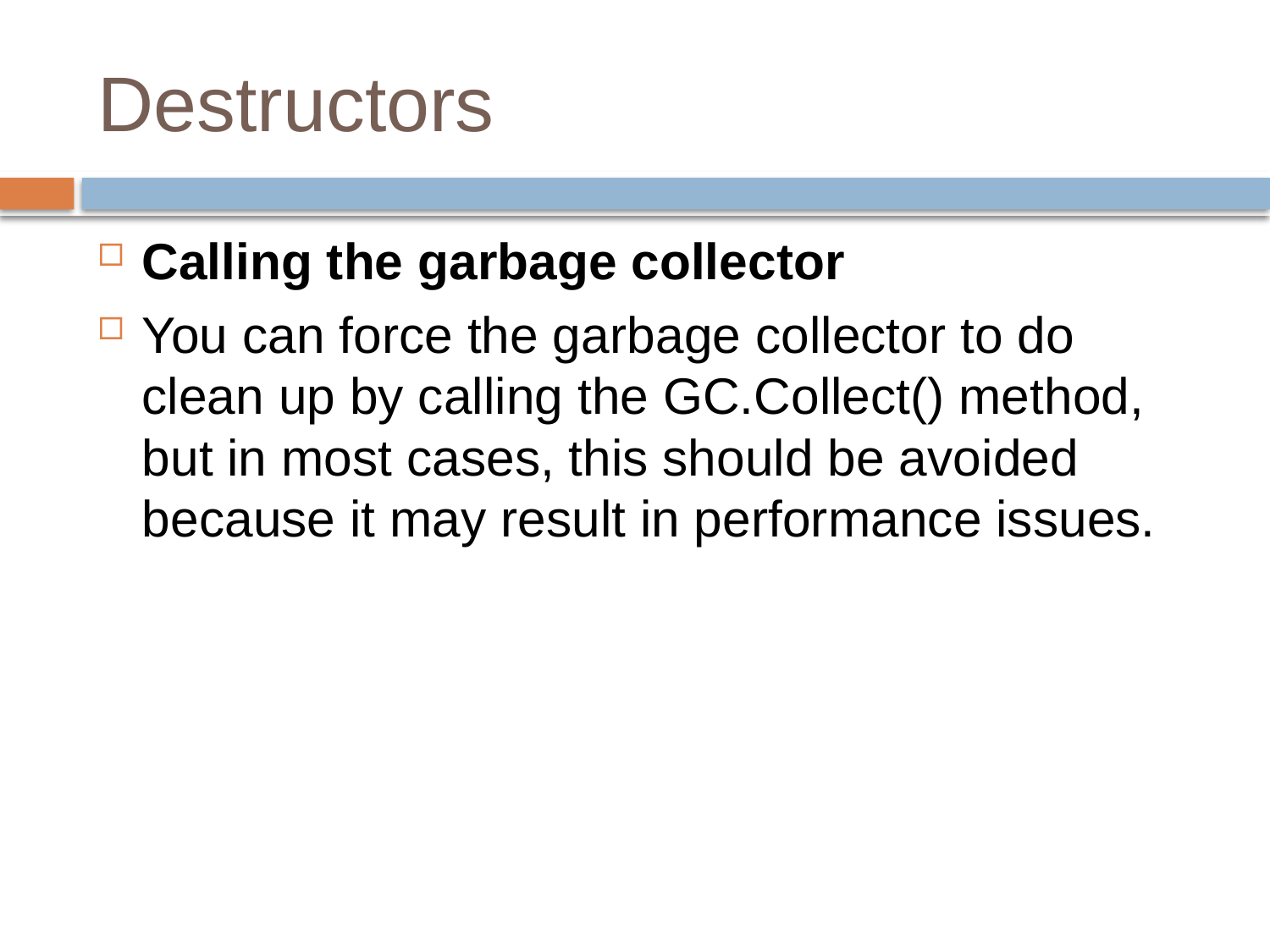

# Destructors
Calling the garbage collector
You can force the garbage collector to do clean up by calling the GC.Collect() method, but in most cases, this should be avoided because it may result in performance issues.